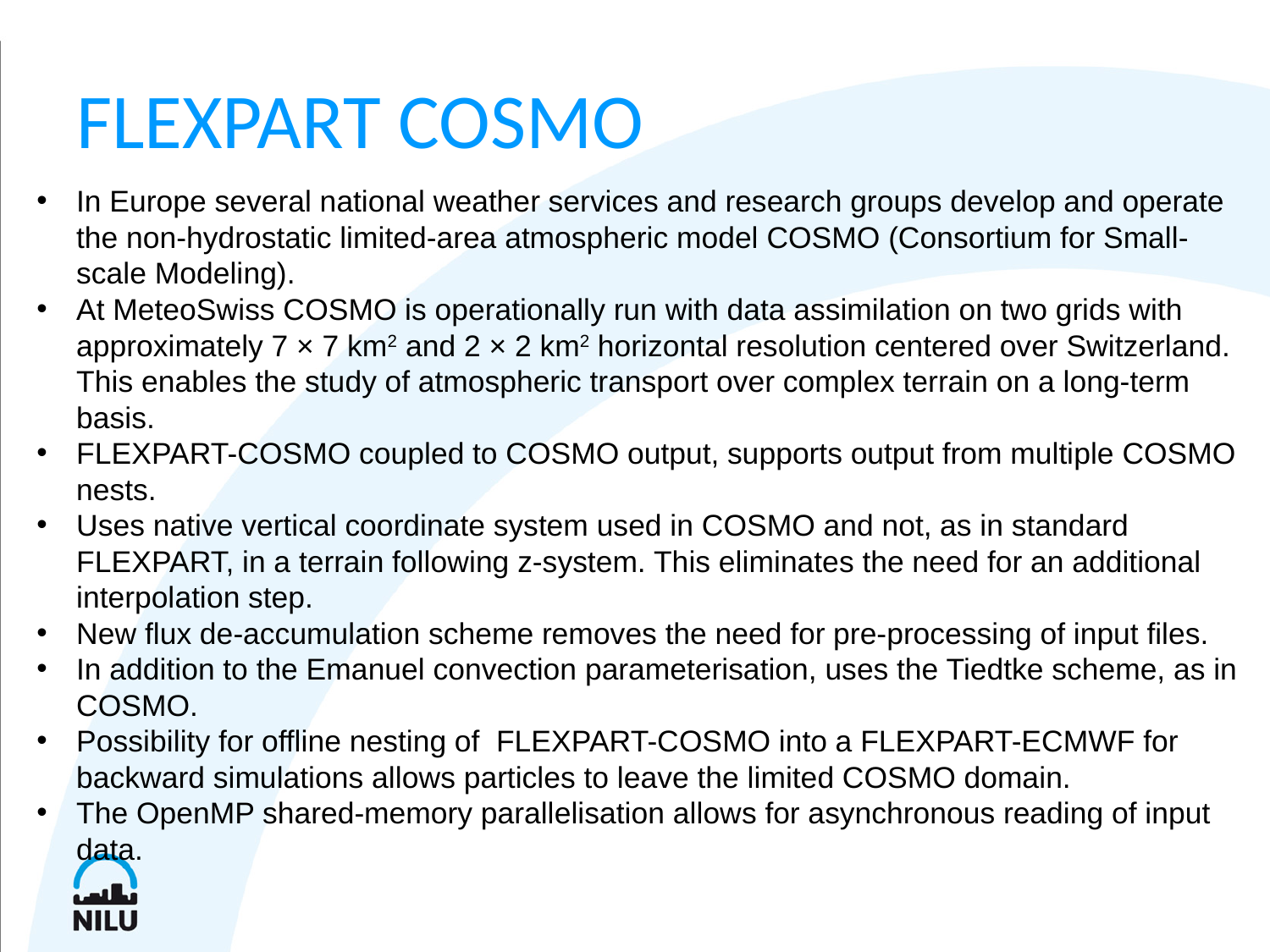

# FLEXPART COSMO
In Europe several national weather services and research groups develop and operate the non-hydrostatic limited-area atmospheric model COSMO (Consortium for Small-scale Modeling).
At MeteoSwiss COSMO is operationally run with data assimilation on two grids with approximately 7 × 7 km2 and 2 × 2 km2 horizontal resolution centered over Switzerland. This enables the study of atmospheric transport over complex terrain on a long-term basis.
FLEXPART-COSMO coupled to COSMO output, supports output from multiple COSMO nests.
Uses native vertical coordinate system used in COSMO and not, as in standard FLEXPART, in a terrain following z-system. This eliminates the need for an additional interpolation step.
New flux de-accumulation scheme removes the need for pre-processing of input files.
In addition to the Emanuel convection parameterisation, uses the Tiedtke scheme, as in COSMO.
Possibility for offline nesting of  FLEXPART-COSMO into a FLEXPART-ECMWF for backward simulations allows particles to leave the limited COSMO domain.
The OpenMP shared-memory parallelisation allows for asynchronous reading of input data.